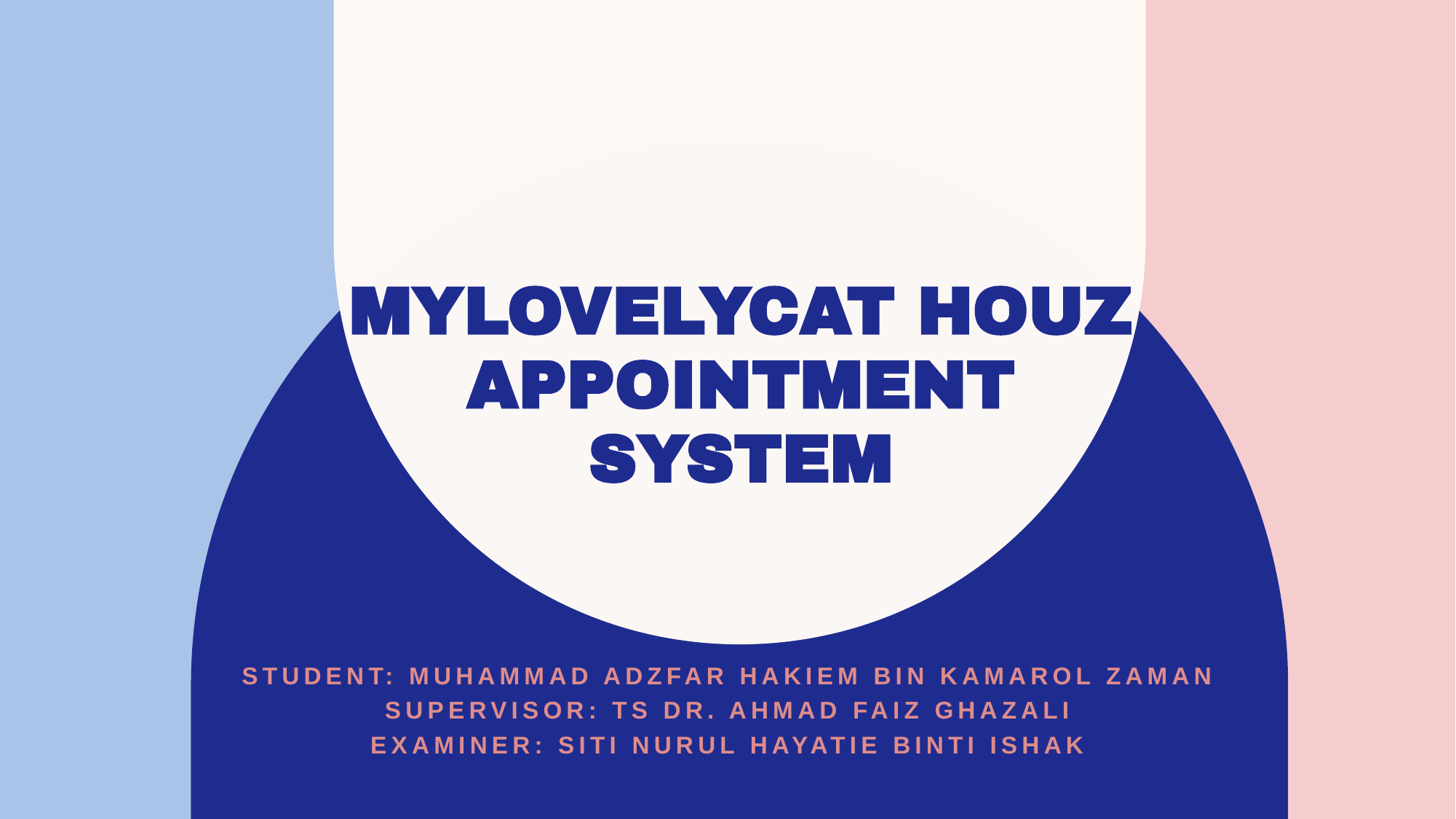

# Mylovelycat houz appointment system
STUDENT: MUHAMMAD ADZFAR HAKIEM BIN KAMAROL ZAMAN
SUPERVISOR: TS DR. AHMAD FAIZ GHAZALI
EXAMINER: SITI NURUL HAYATIE BINTI ISHAK